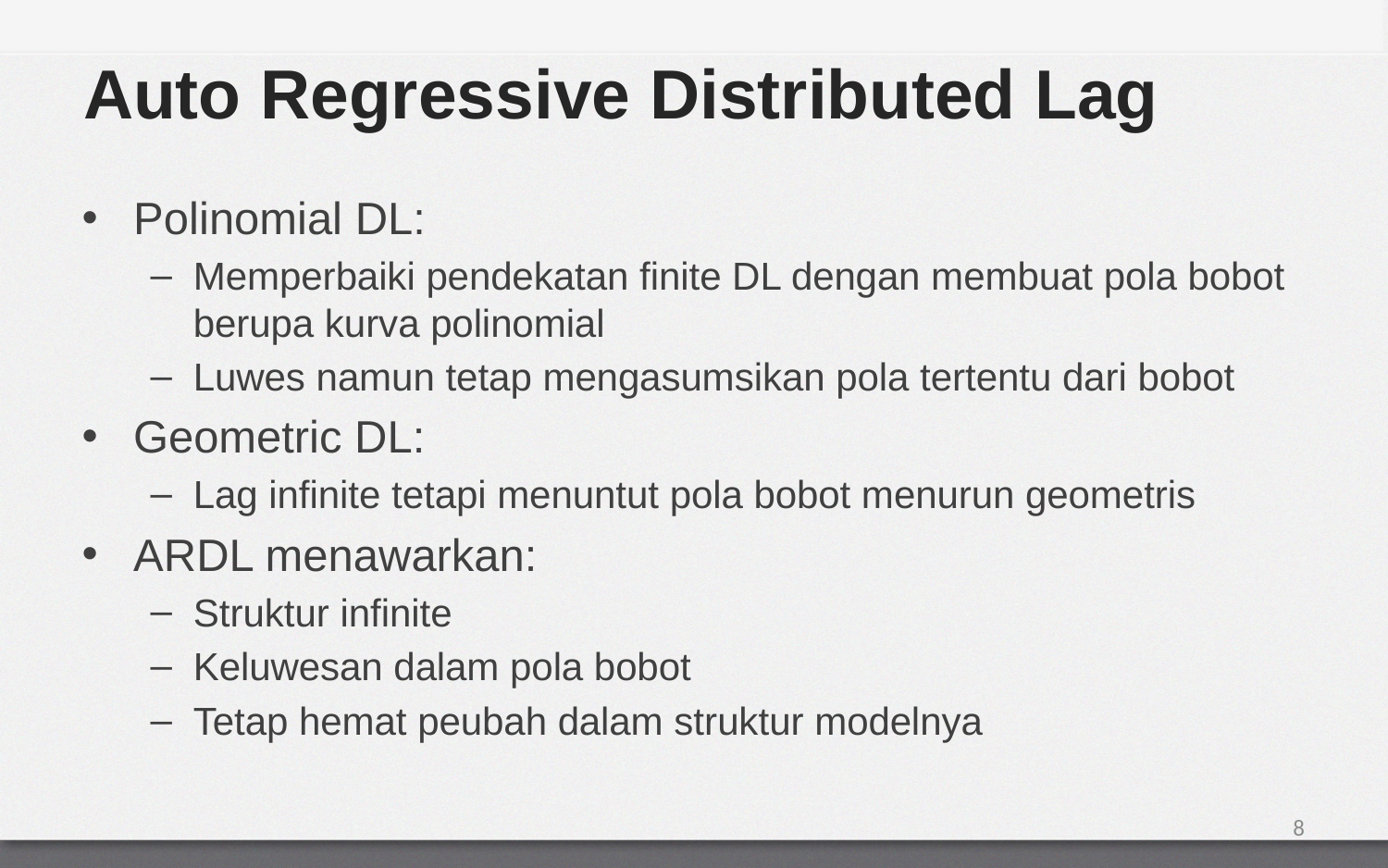

# Auto Regressive Distributed Lag
Polinomial DL:
Memperbaiki pendekatan finite DL dengan membuat pola bobot berupa kurva polinomial
Luwes namun tetap mengasumsikan pola tertentu dari bobot
Geometric DL:
Lag infinite tetapi menuntut pola bobot menurun geometris
ARDL menawarkan:
Struktur infinite
Keluwesan dalam pola bobot
Tetap hemat peubah dalam struktur modelnya
8